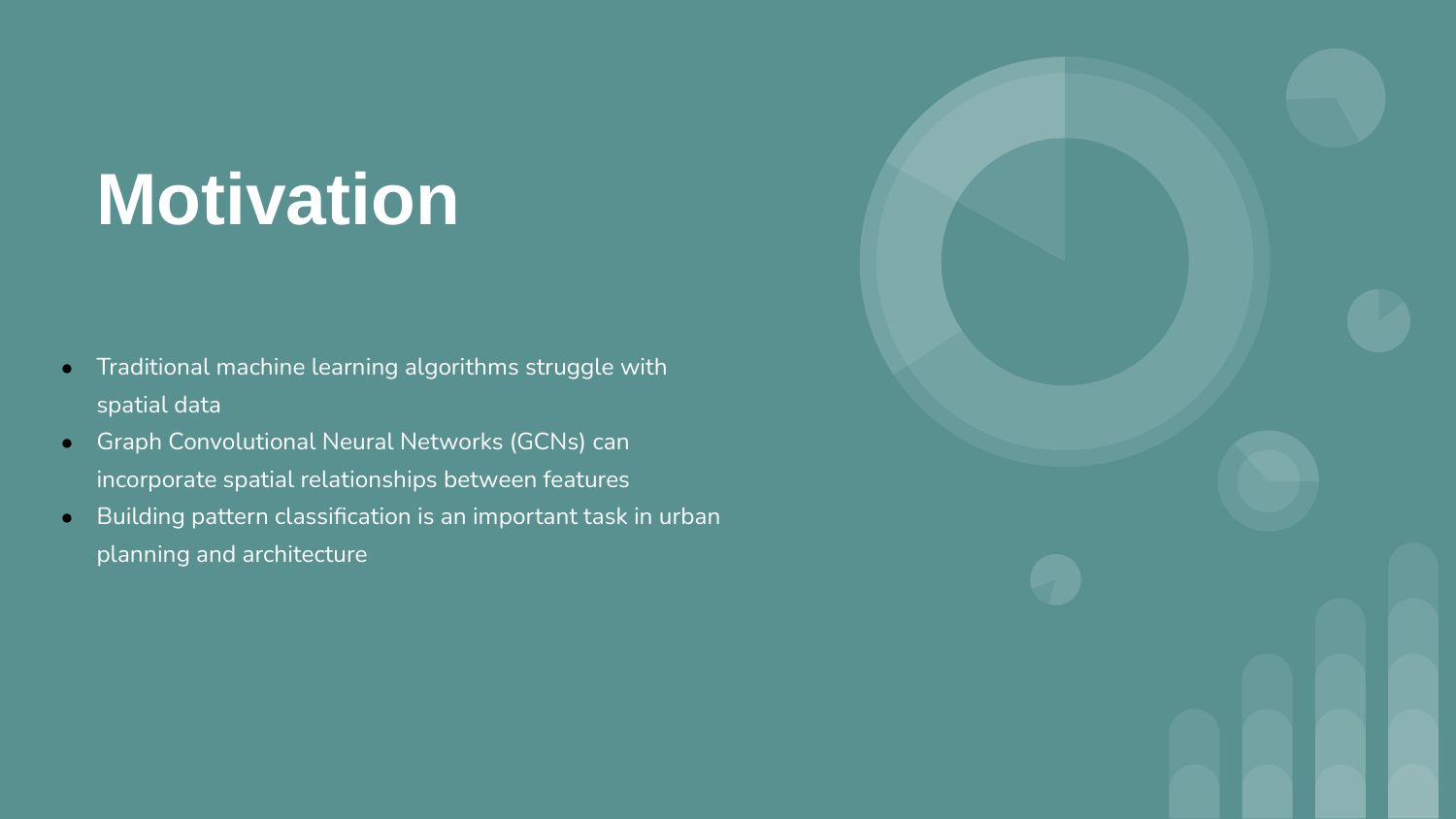

# Motivation
Traditional machine learning algorithms struggle with spatial data
Graph Convolutional Neural Networks (GCNs) can incorporate spatial relationships between features
Building pattern classification is an important task in urban planning and architecture